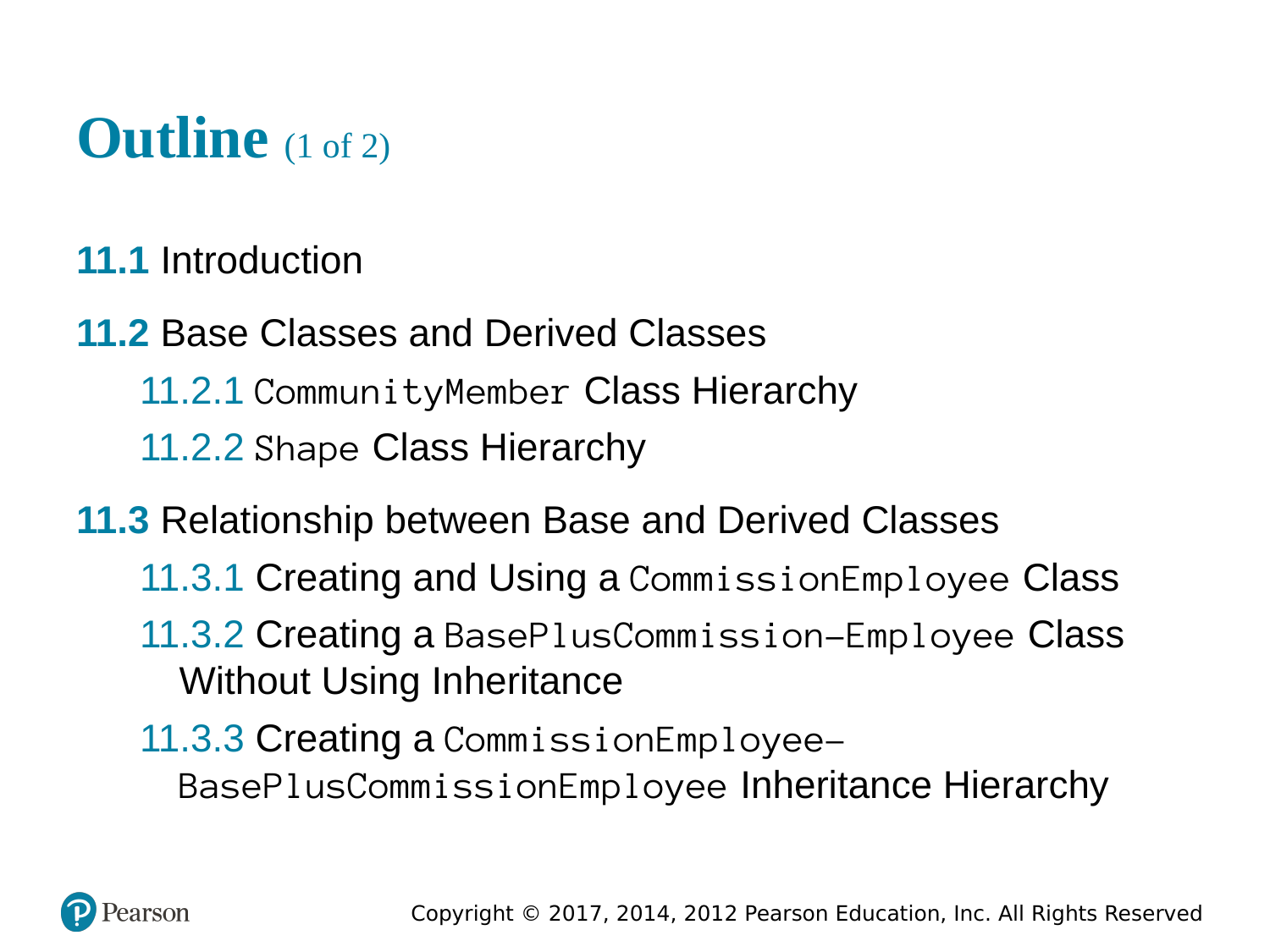

# Outline (1 of 2)
11.1 Introduction
11.2 Base Classes and Derived Classes
11.2.1 CommunityMember Class Hierarchy
11.2.2 Shape Class Hierarchy
11.3 Relationship between Base and Derived Classes
11.3.1 Creating and Using a CommissionEmployee Class
11.3.2 Creating a BasePlusCommission-Employee Class Without Using Inheritance
11.3.3 Creating a CommissionEmployee– BasePlusCommissionEmployee Inheritance Hierarchy